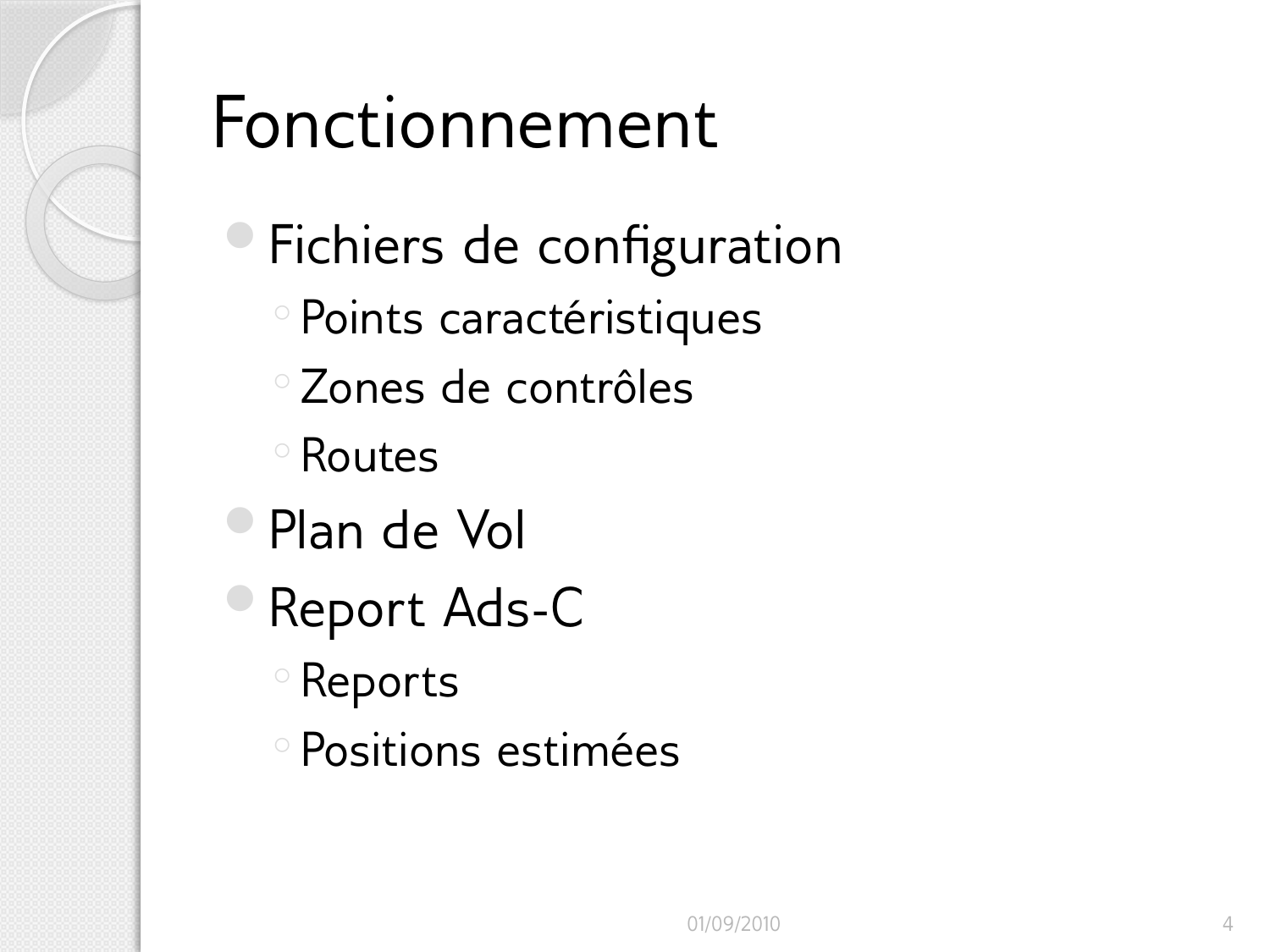

# Fonctionnement
Fichiers de configuration
Points caractéristiques
Zones de contrôles
Routes
Plan de Vol
Report Ads-C
Reports
Positions estimées
01/09/2010
4